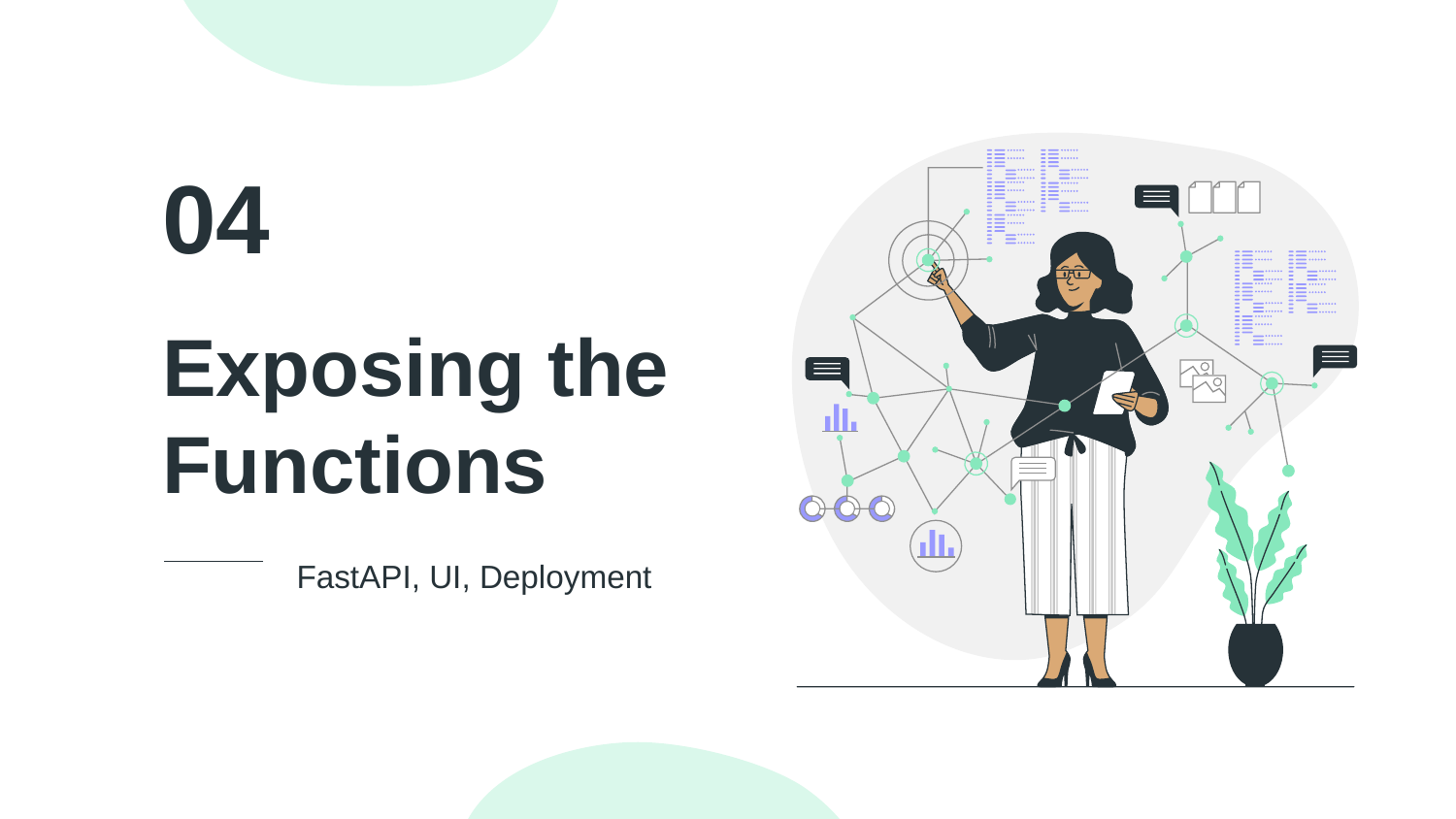

04
# Exposing the Functions
FastAPI, UI, Deployment